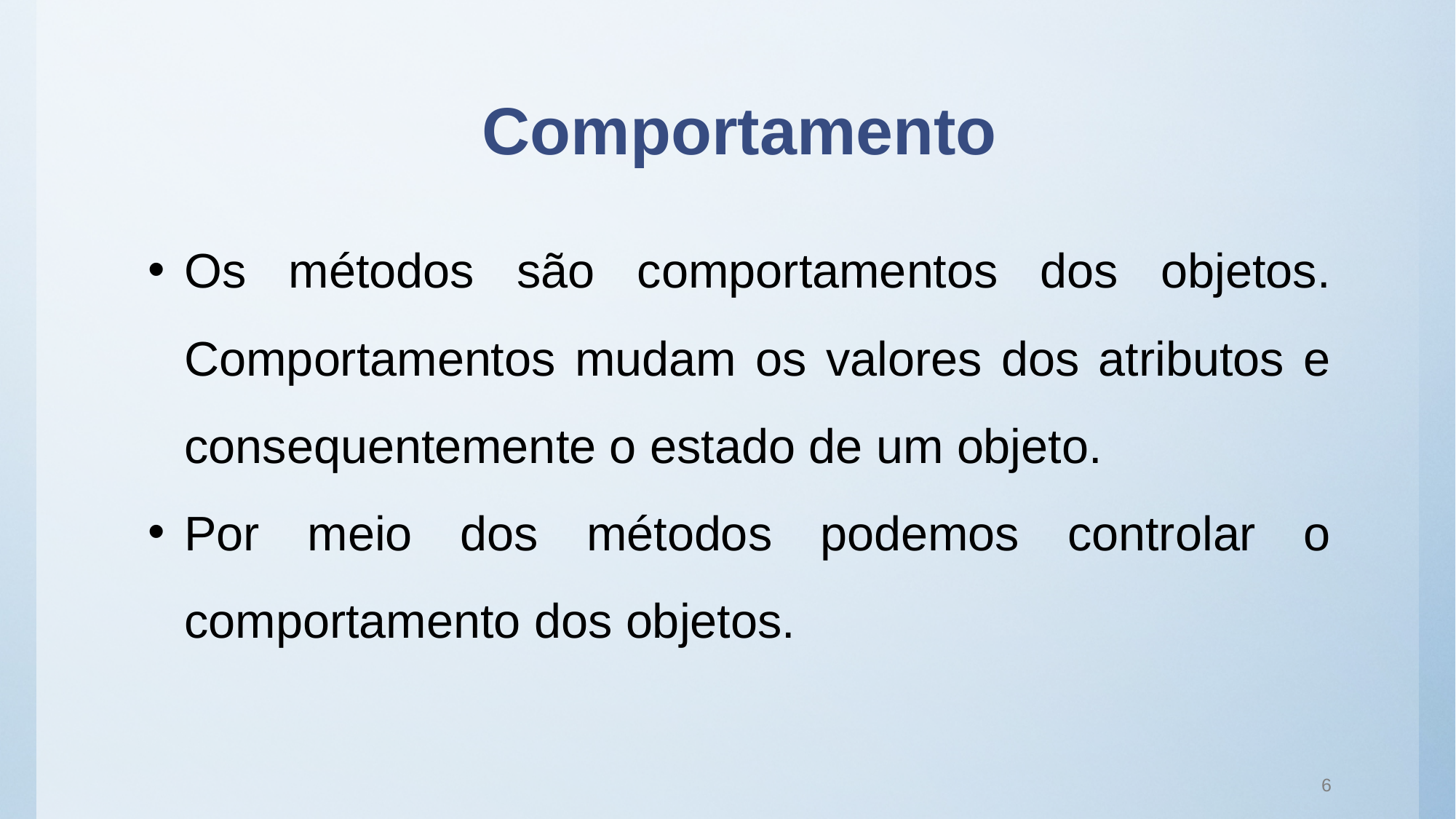

# Comportamento
Os métodos são comportamentos dos objetos. Comportamentos mudam os valores dos atributos e consequentemente o estado de um objeto.
Por meio dos métodos podemos controlar o comportamento dos objetos.
6